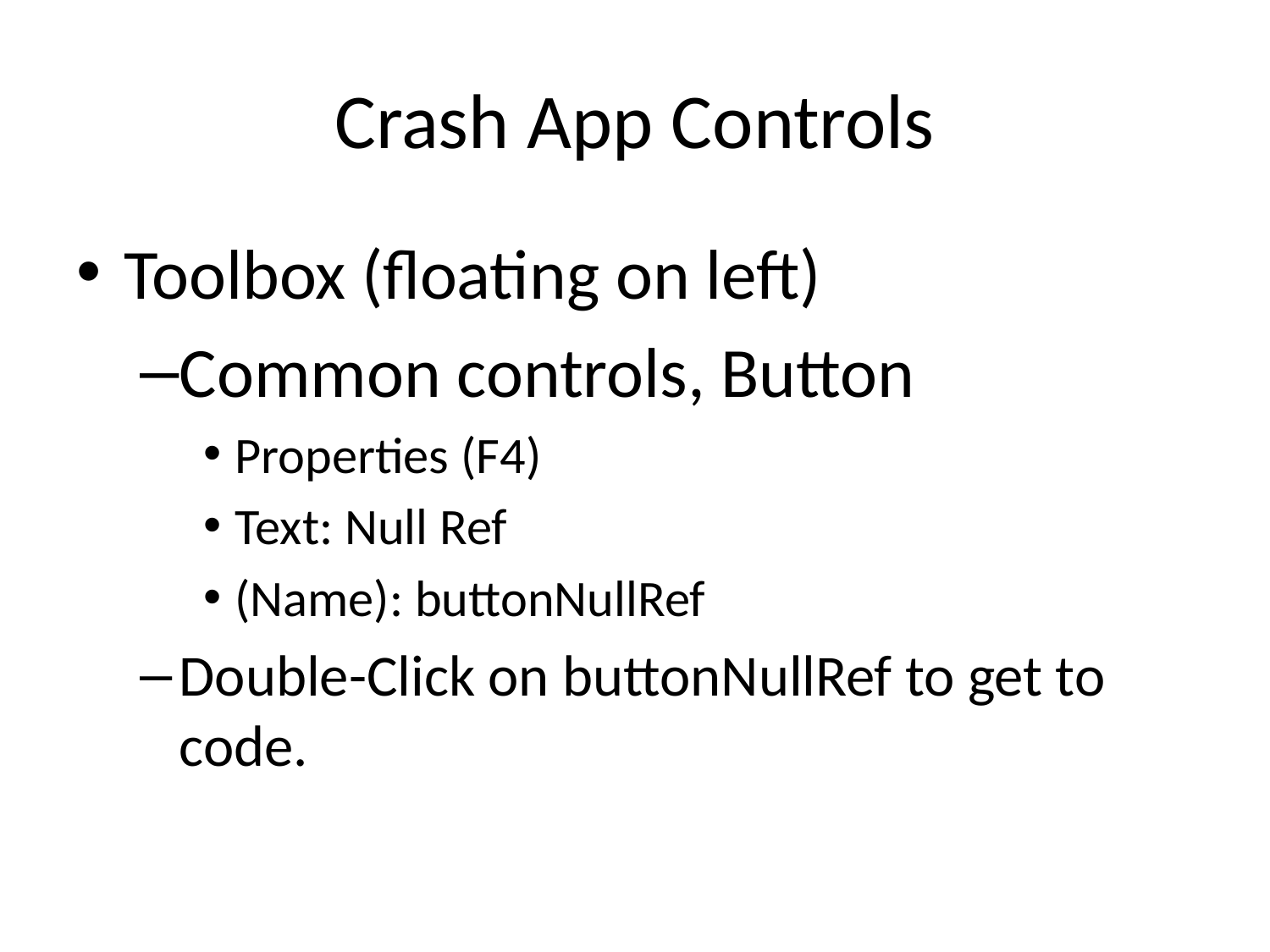

# Crash App Controls
Toolbox (floating on left)
Common controls, Button
Properties (F4)
Text: Null Ref
(Name): buttonNullRef
Double-Click on buttonNullRef to get to code.